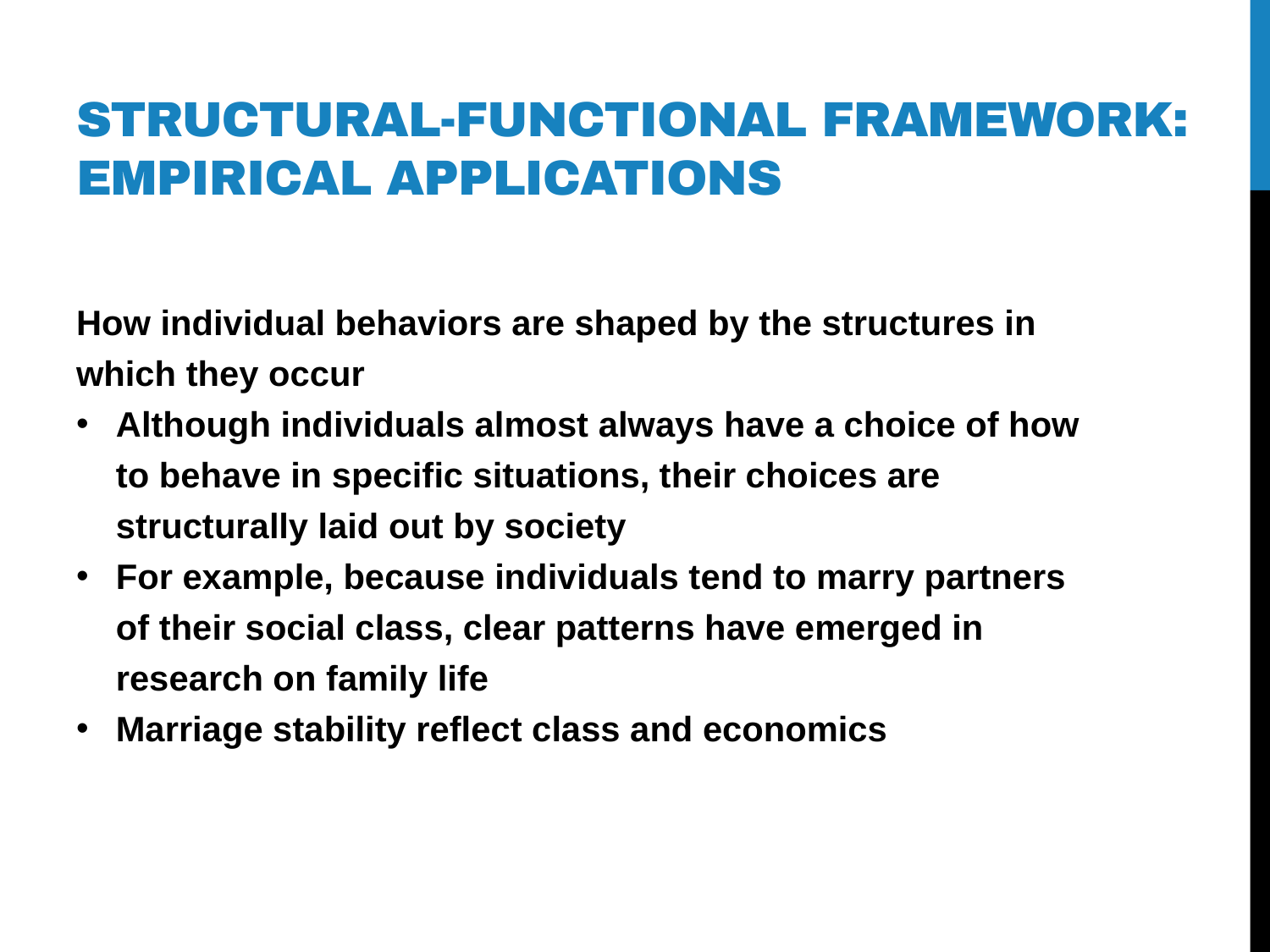

# Structural-functional framework: empirical applications

How individual behaviors are shaped by the structures in which they occur
Although individuals almost always have a choice of how to behave in specific situations, their choices are structurally laid out by society
For example, because individuals tend to marry partners of their social class, clear patterns have emerged in research on family life
Marriage stability reflect class and economics